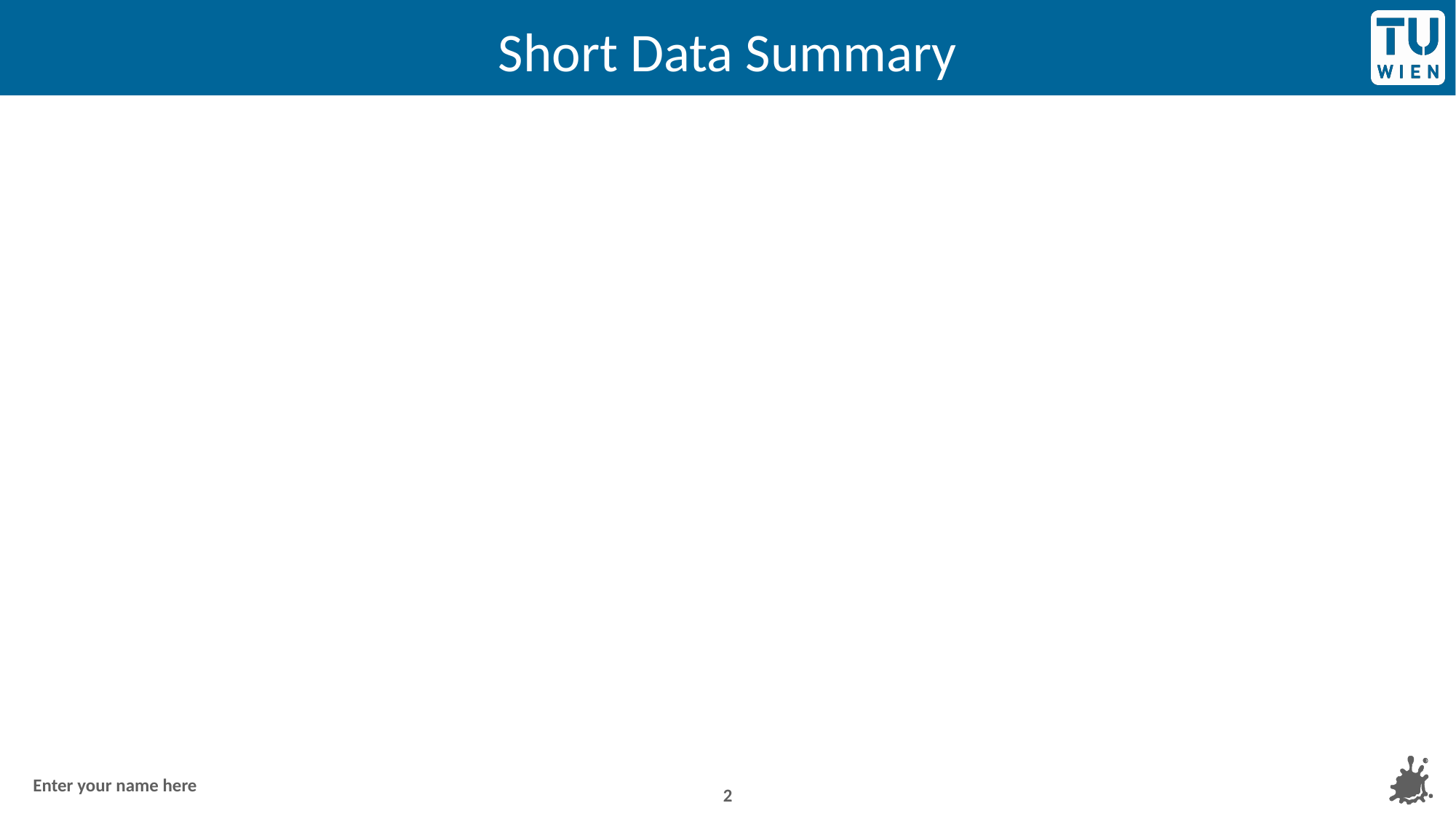

# Short Data Summary

2
Enter your name here